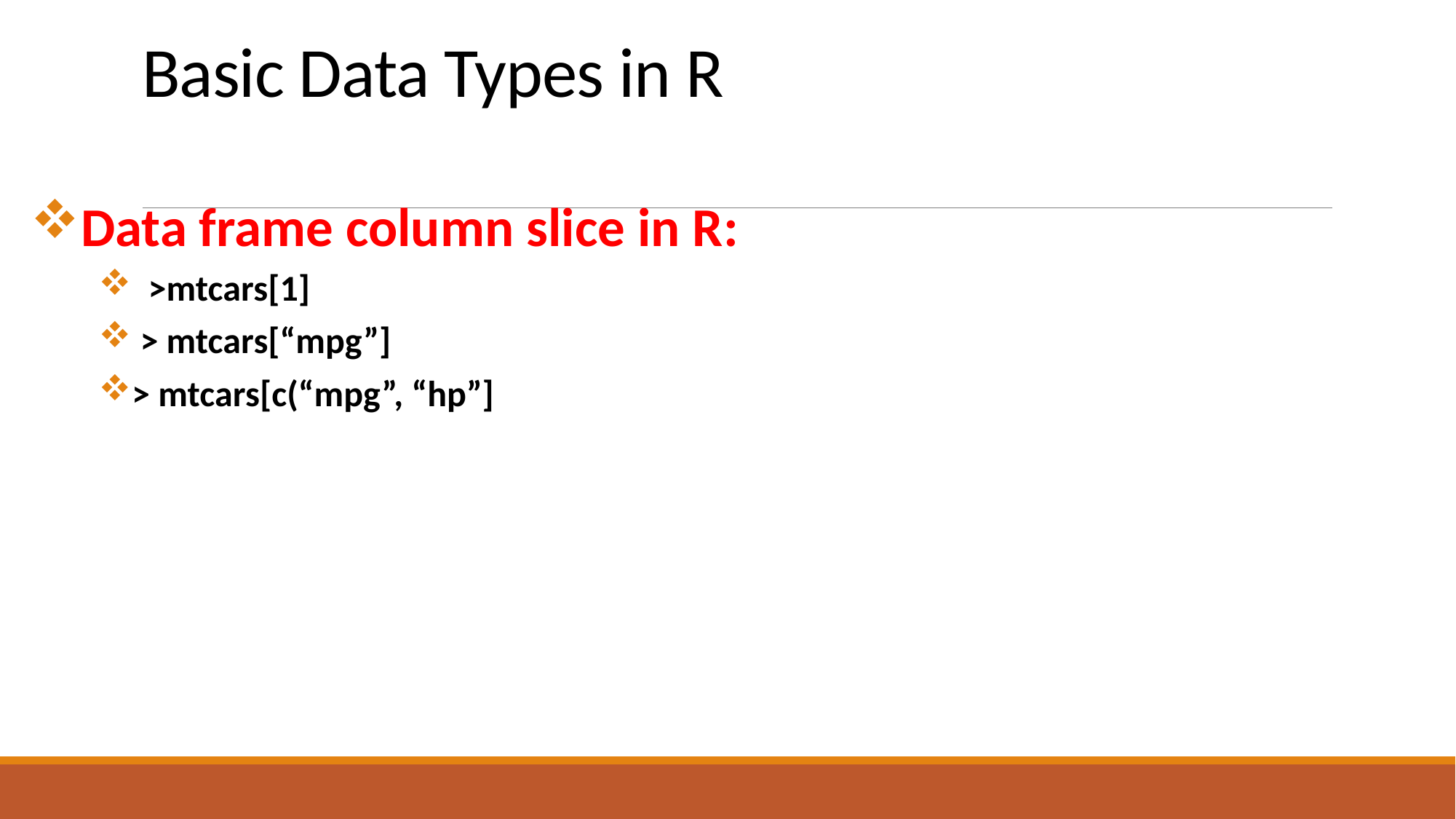

# Basic Data Types in R
Data frame column slice in R:
  >mtcars[1]
 > mtcars[“mpg”]
> mtcars[c(“mpg”, “hp”]